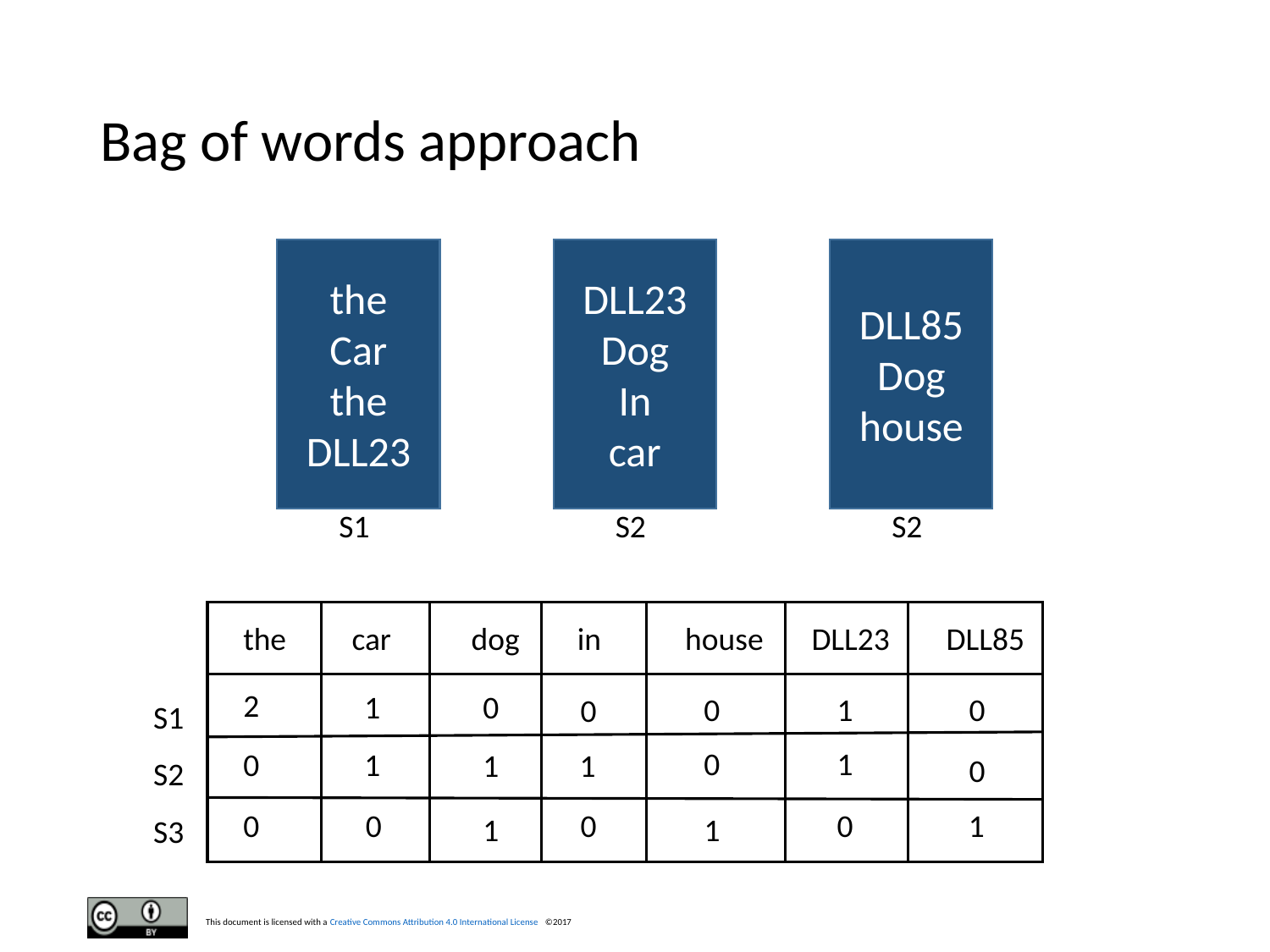

# Bag of words approach
the
Car
the
DLL23
DLL23
Dog
In
car
DLL85
Dog
house
S1
S2
S2

the
car
dog
in
house
DLL23
DLL85
S1
S2
S3
2
1
0
0
1
0
0
0
1
0
1
1
1
0
0
0
0
0
1
1
1